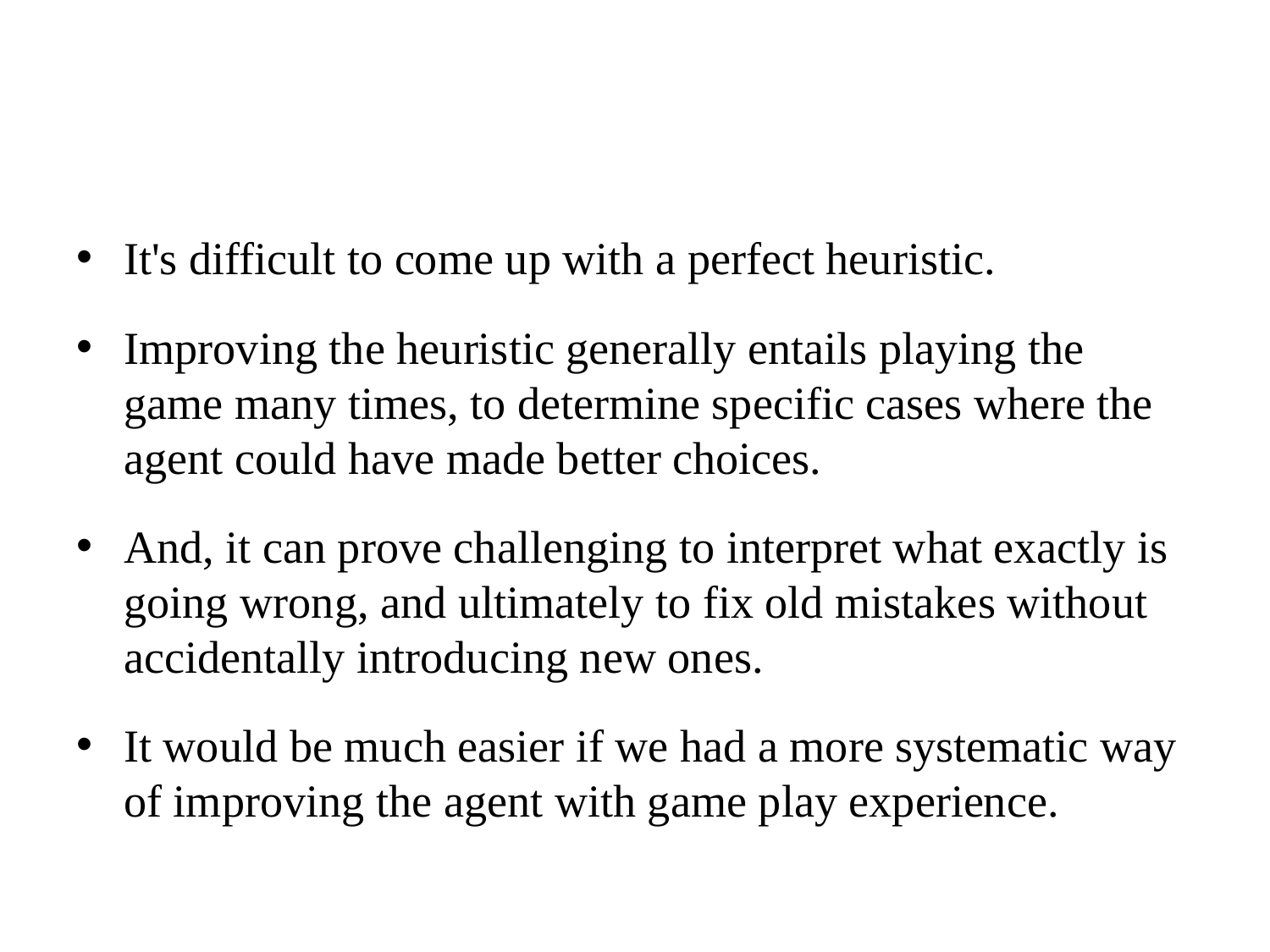

#
It's difficult to come up with a perfect heuristic.

Improving the heuristic generally entails playing the game many times, to determine specific cases where the agent could have made better choices.

And, it can prove challenging to interpret what exactly is going wrong, and ultimately to fix old mistakes without accidentally introducing new ones.

It would be much easier if we had a more systematic way of improving the agent with game play experience.